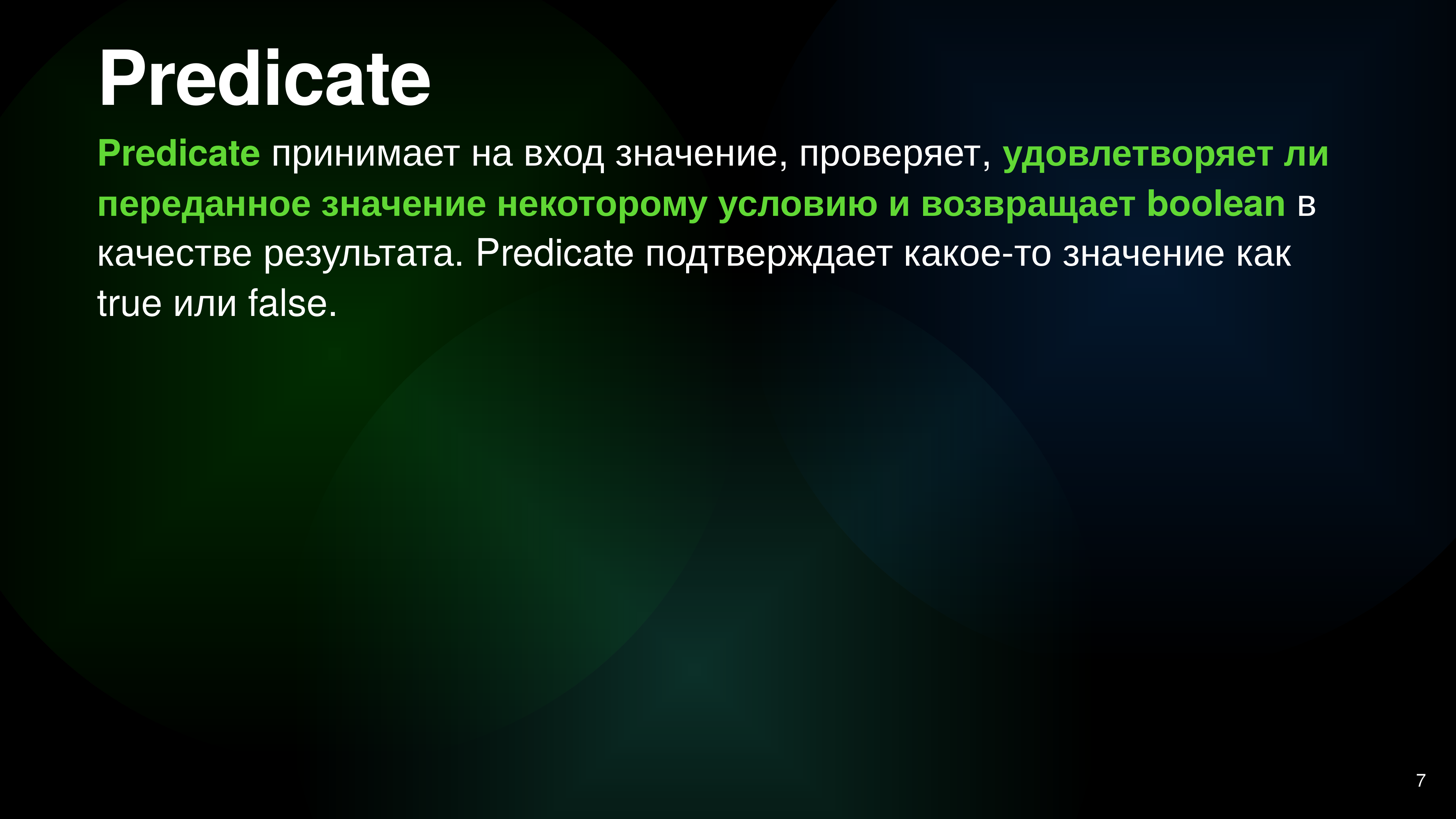

Predicate
Predicate принимает на вход значение, проверяет, удовлетворяет ли переданное значение некоторому условию и возвращает boolean в качестве результата. Predicate подтверждает какое-то значение как true или false.
|  |  |
| --- | --- |

7